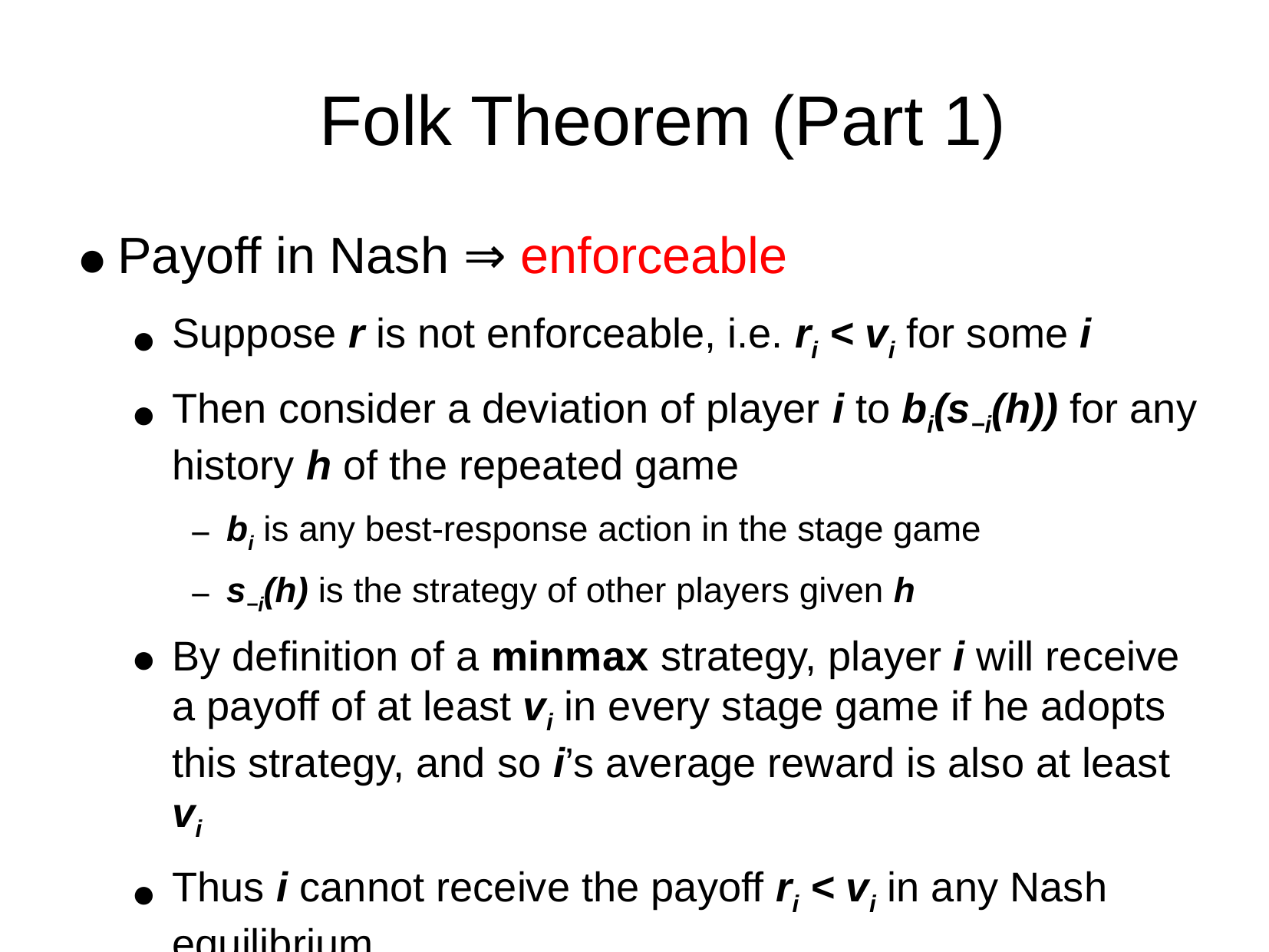

Folk Theorem (Part 1)
Payoff in Nash ⇒ enforceable
Suppose r is not enforceable, i.e. ri < vi for some i
Then consider a deviation of player i to bi(s−i(h)) for any history h of the repeated game
bi is any best-response action in the stage game
s−i(h) is the strategy of other players given h
By definition of a minmax strategy, player i will receive a payoff of at least vi in every stage game if he adopts this strategy, and so i’s average reward is also at least vi
Thus i cannot receive the payoff ri < vi in any Nash equilibrium